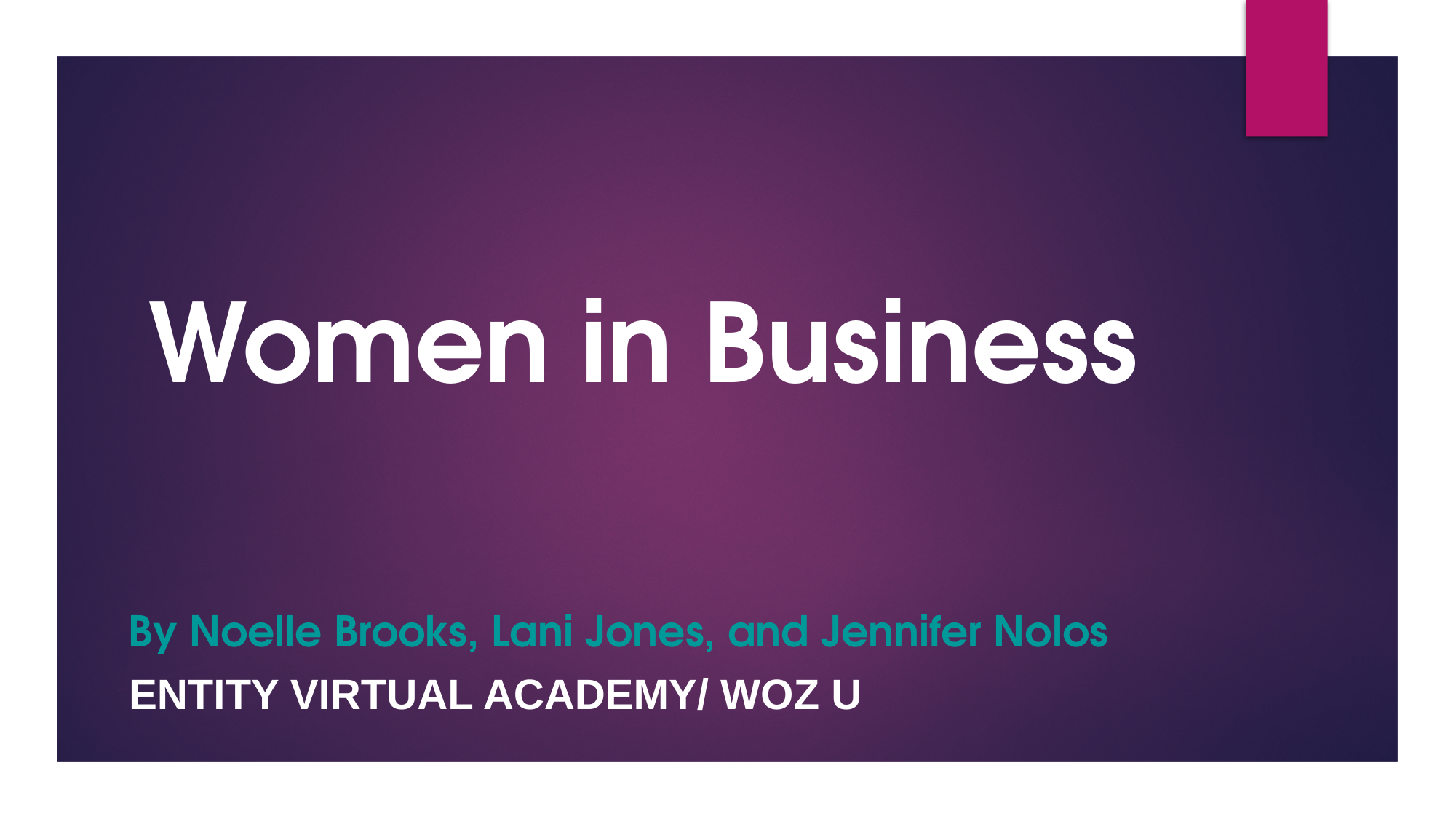

# Women in Business
By Noelle Brooks, Lani Jones, and Jennifer Nolos
Entity Virtual Academy/ Woz U